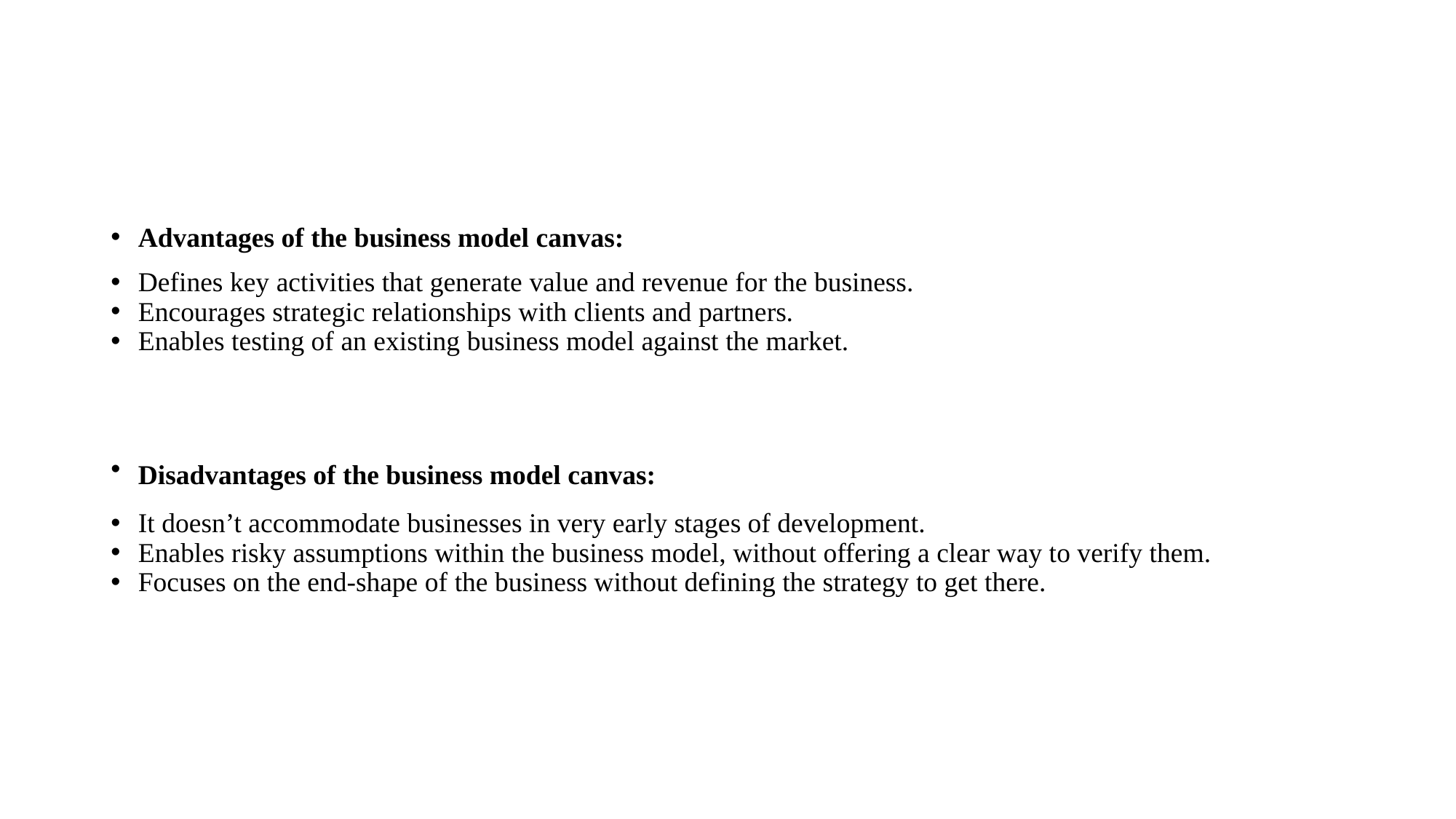

#
Advantages of the business model canvas:
Defines key activities that generate value and revenue for the business.
Encourages strategic relationships with clients and partners.
Enables testing of an existing business model against the market.

Disadvantages of the business model canvas:
It doesn’t accommodate businesses in very early stages of development.
Enables risky assumptions within the business model, without offering a clear way to verify them.
Focuses on the end-shape of the business without defining the strategy to get there.